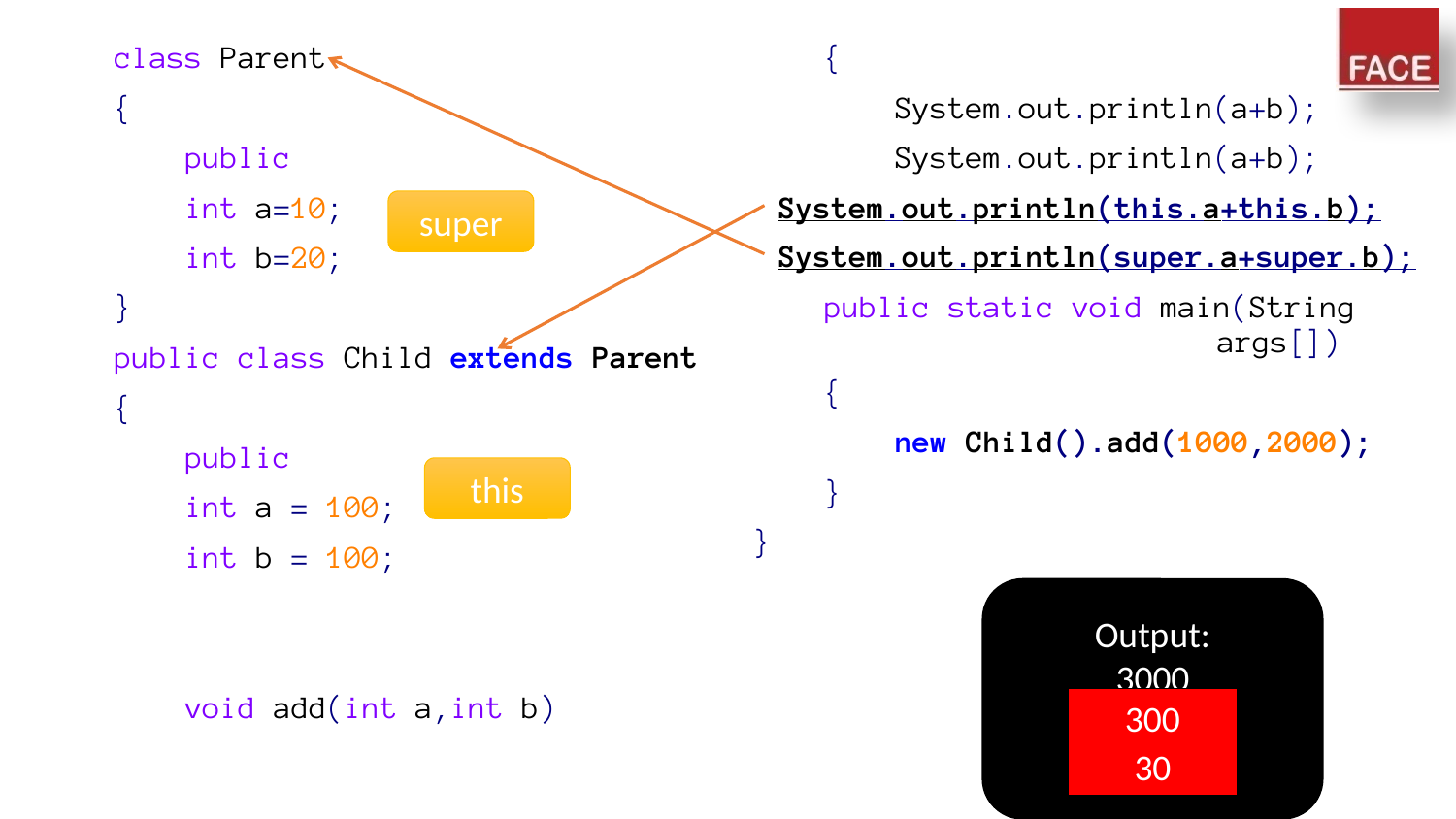

class Parent
{
    public
    int a=10;
    int b=20;
}
public class Child extends Parent
{
    public
    int a = 100;
    int b = 100;

    void add(int a,int b)
    {
        System.out.println(a+b);
        System.out.println(a+b);
        System.out.println(a+b);
    }
    public static void main(String 			args[])
    {
        new Child().add(1000,2000);
    }
}
System.out.println(this.a+this.b);
super
System.out.println(super.a+super.b);
this
Output:
3000
3000
3000
300
30